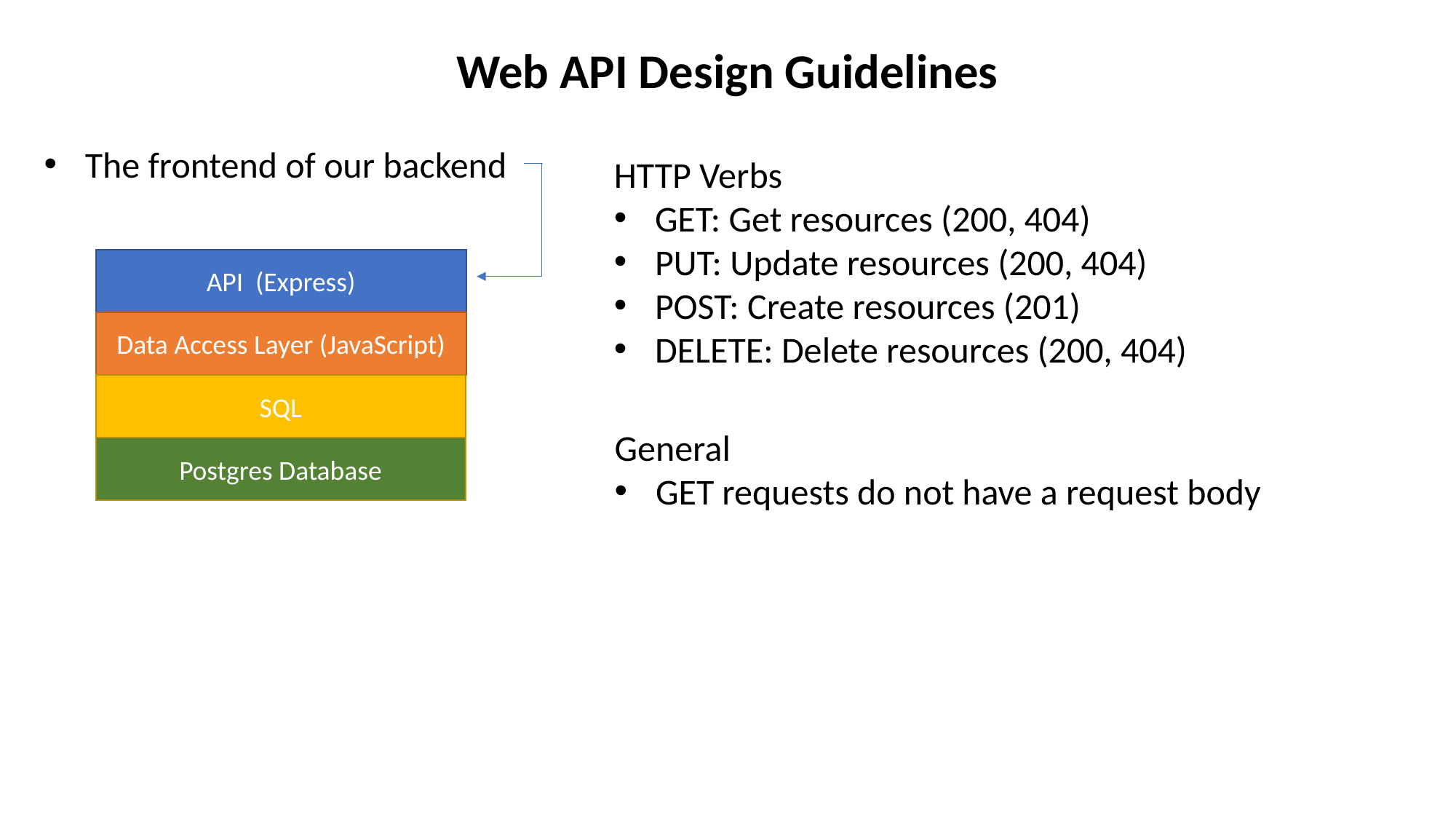

Web API Design Guidelines
The frontend of our backend

HTTP Verbs
GET: Get resources (200, 404)
PUT: Update resources (200, 404)
POST: Create resources (201)
DELETE: Delete resources (200, 404)
API  (Express)
Data Access Layer (JavaScript)
SQL
General
GET requests do not have a request body
Postgres Database